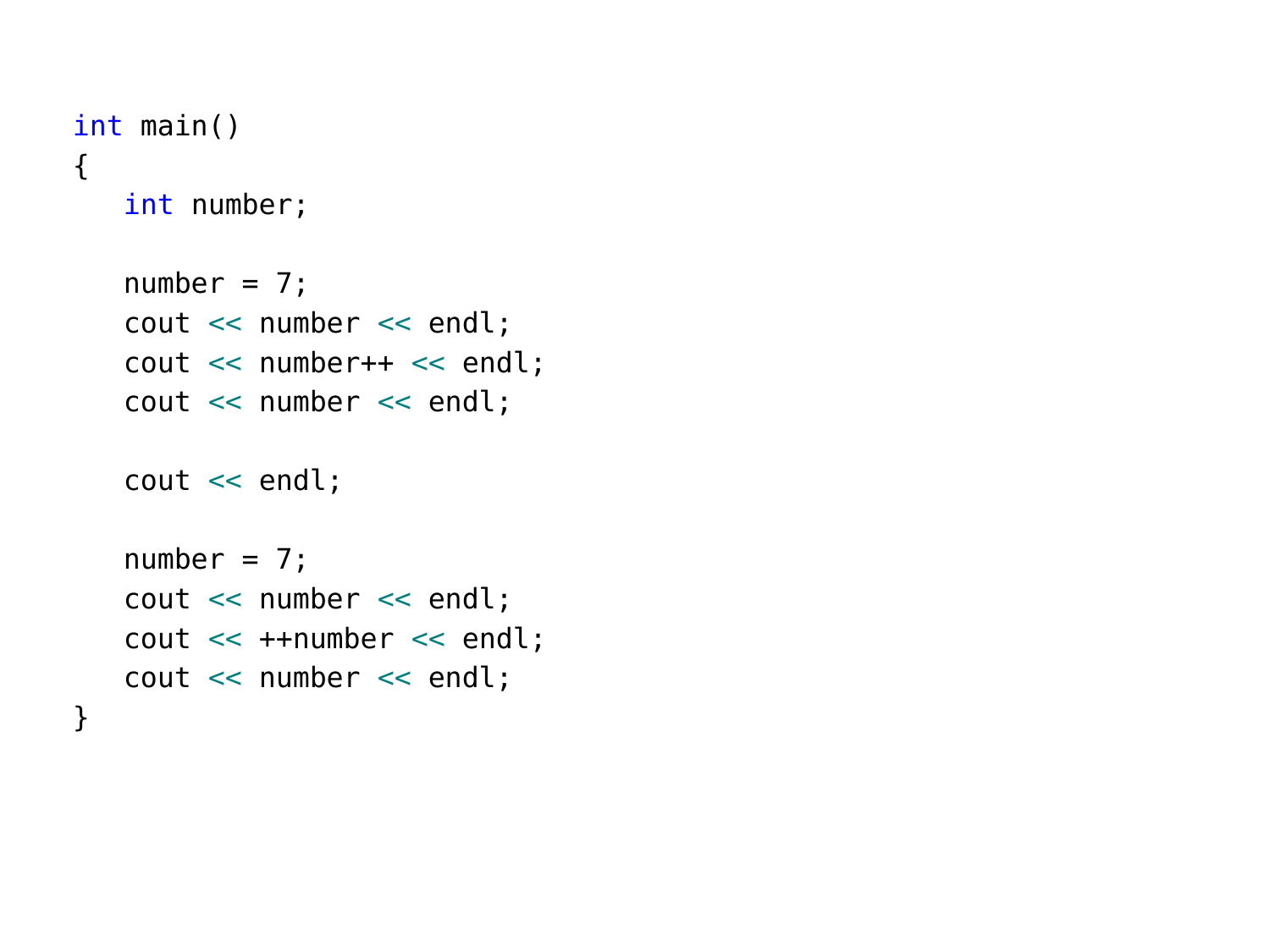

int main()
{
   int number;

   number = 7;
   cout << number << endl;
   cout << number++ << endl;
   cout << number << endl;

   cout << endl;

   number = 7;
   cout << number << endl;
   cout << ++number << endl;
   cout << number << endl;
}